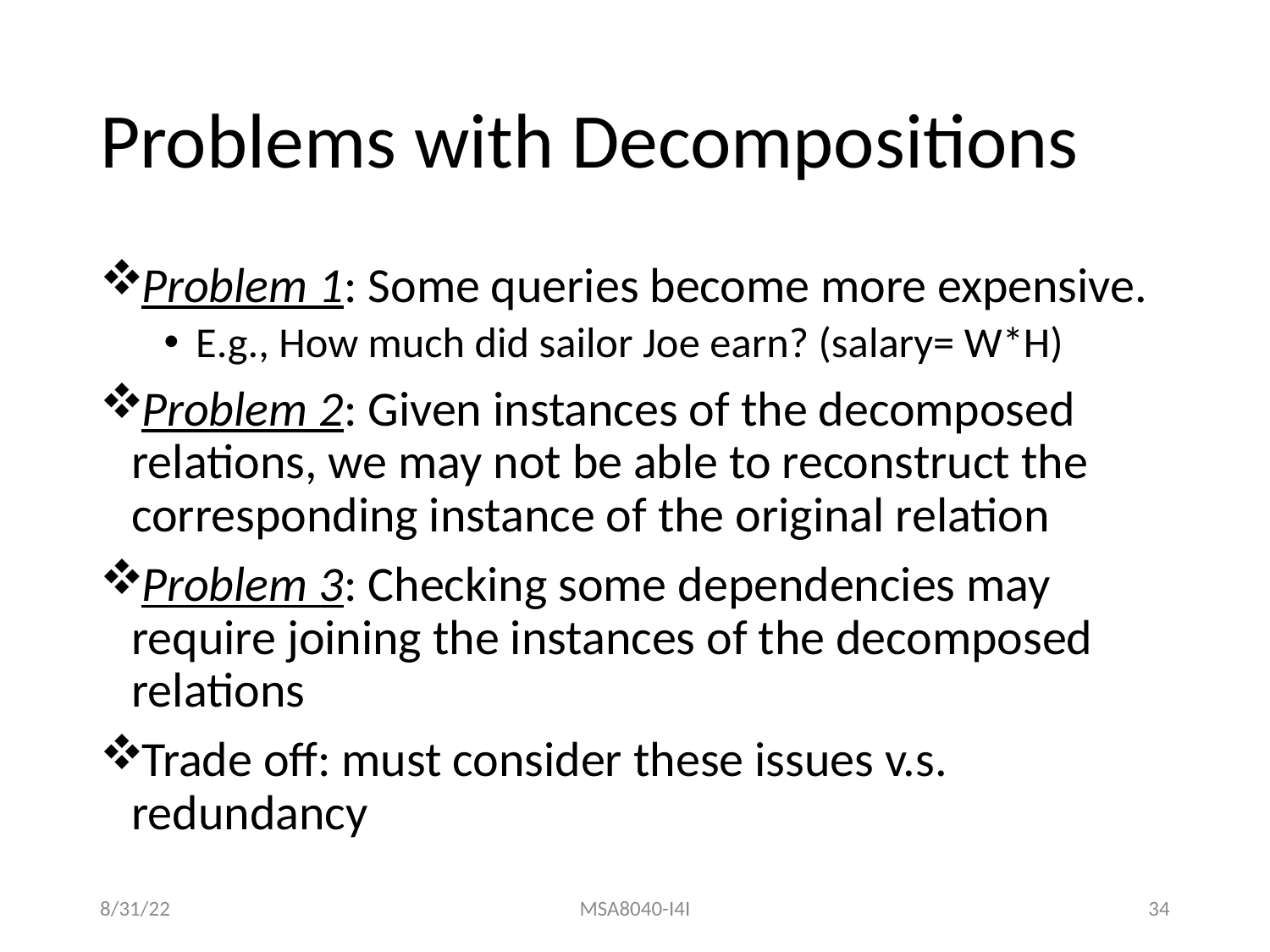

# Problems with Decompositions
Problem 1: Some queries become more expensive.
E.g., How much did sailor Joe earn? (salary= W*H)
Problem 2: Given instances of the decomposed relations, we may not be able to reconstruct the corresponding instance of the original relation
Problem 3: Checking some dependencies may require joining the instances of the decomposed relations
Trade off: must consider these issues v.s. redundancy
8/31/22
MSA8040-I4I
34